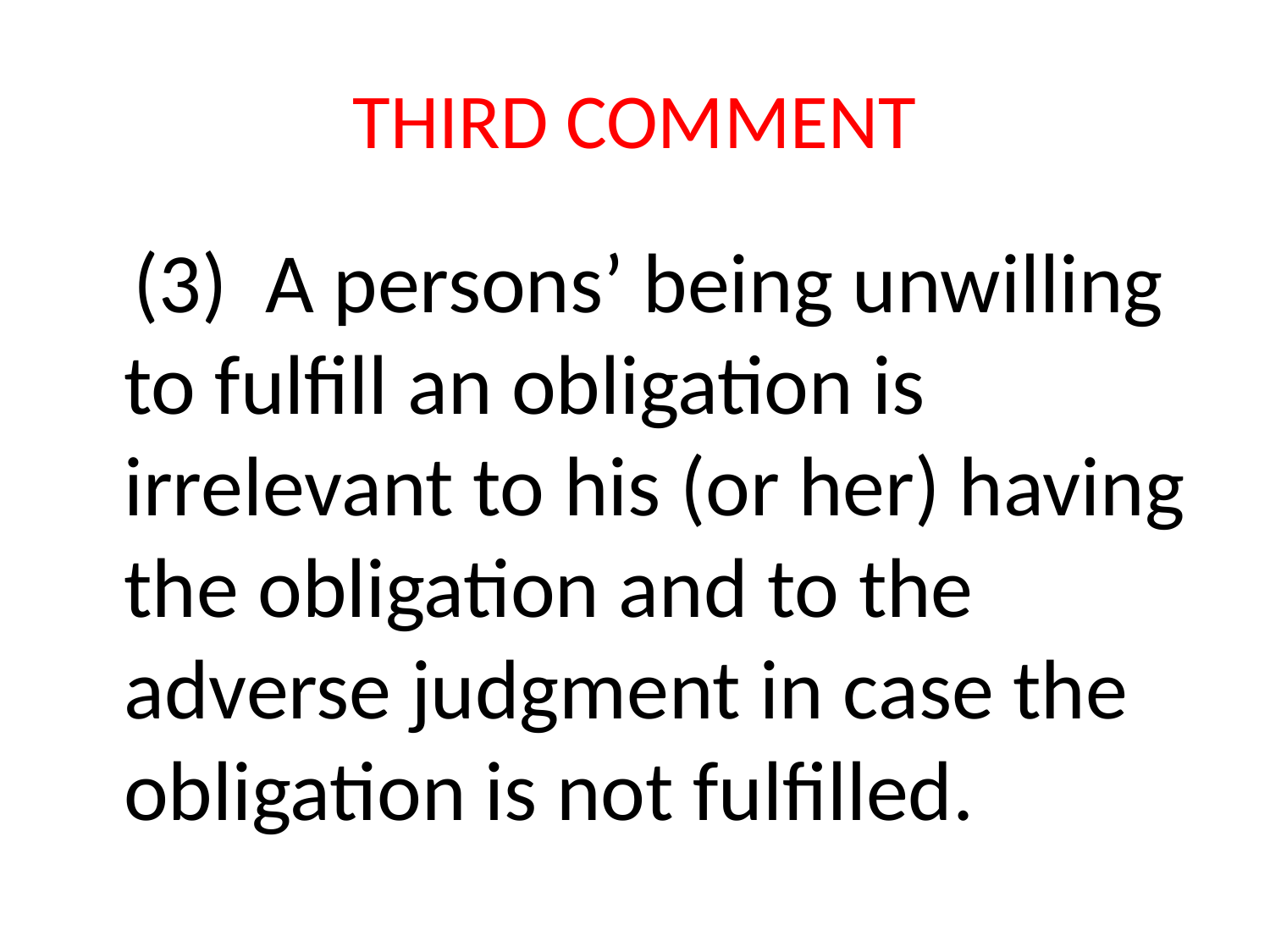

# THIRD COMMENT
   (3)  A persons’ being unwilling to fulfill an obligation is irrelevant to his (or her) having the obligation and to the adverse judgment in case the obligation is not fulfilled.